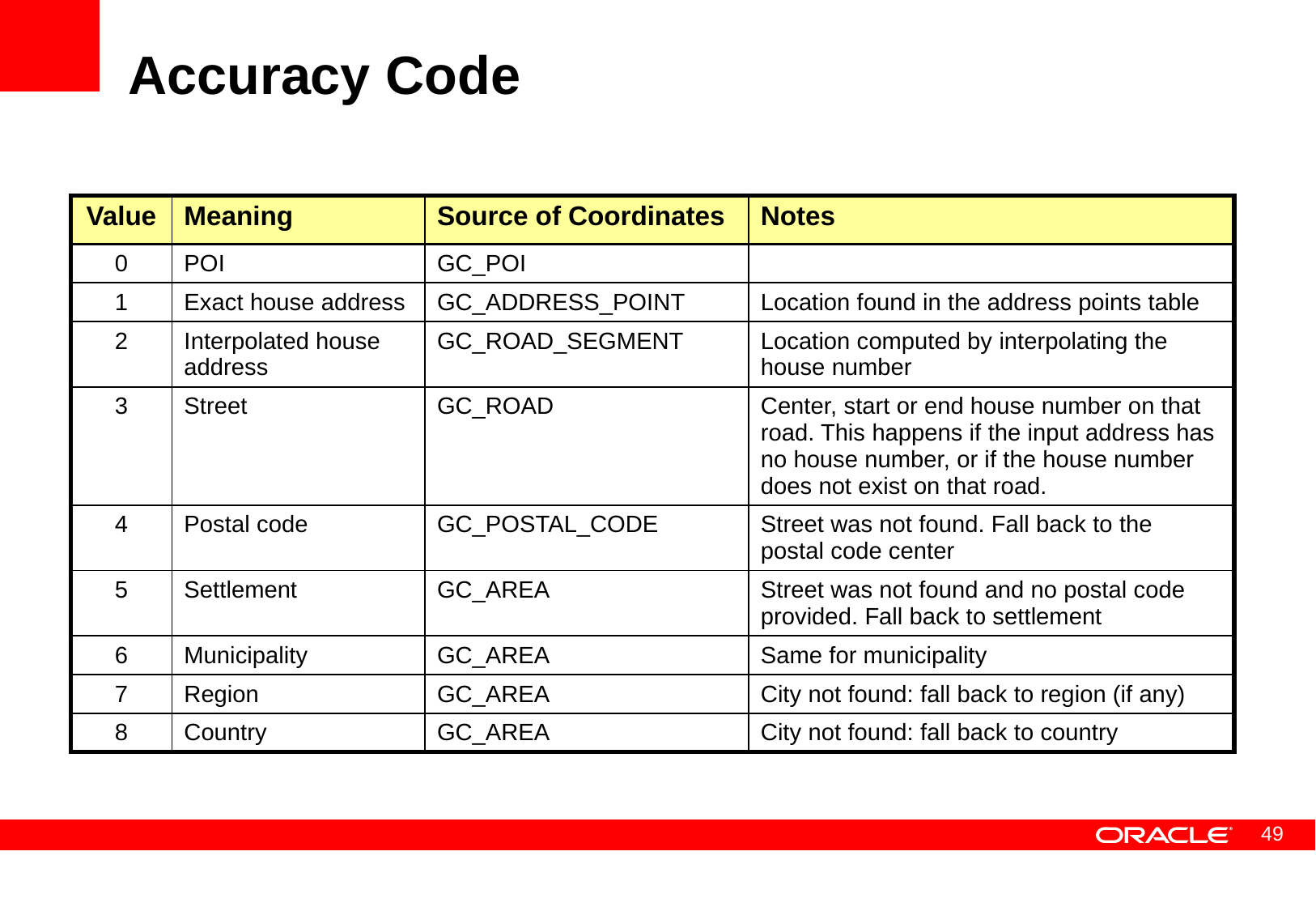

# Accuracy Code
| Value | Meaning | Source of Coordinates | Notes |
| --- | --- | --- | --- |
| 0 | POI | GC\_POI |  |
| 1 | Exact house address | GC\_ADDRESS\_POINT | Location found in the address points table |
| 2 | Interpolated house address | GC\_ROAD\_SEGMENT | Location computed by interpolating the house number |
| 3 | Street | GC\_ROAD | Center, start or end house number on that road. This happens if the input address has no house number, or if the house number does not exist on that road. |
| 4 | Postal code | GC\_POSTAL\_CODE | Street was not found. Fall back to the postal code center |
| 5 | Settlement | GC\_AREA | Street was not found and no postal code provided. Fall back to settlement |
| 6 | Municipality | GC\_AREA | Same for municipality |
| 7 | Region | GC\_AREA | City not found: fall back to region (if any) |
| 8 | Country | GC\_AREA | City not found: fall back to country |